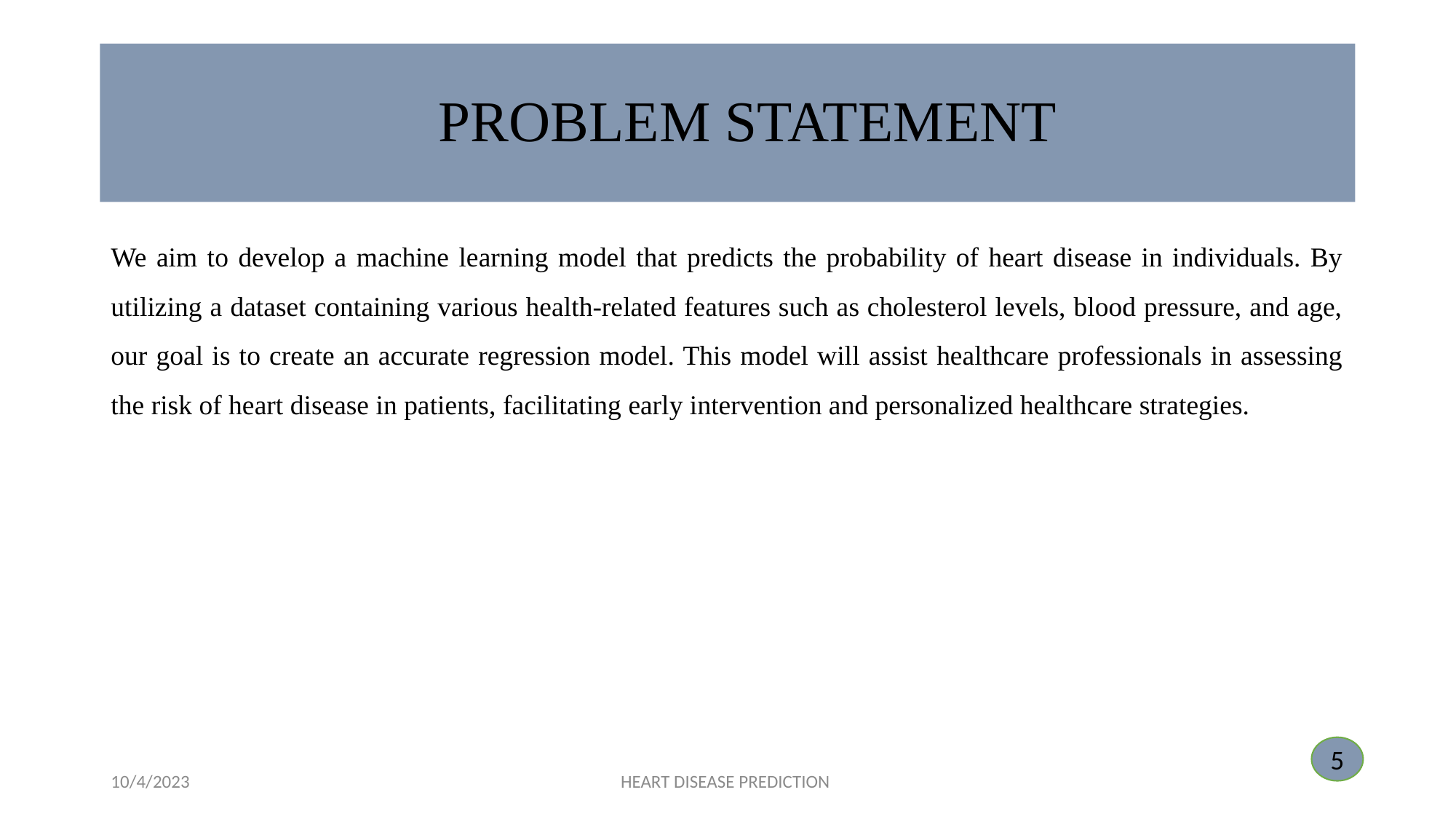

# PROBLEM STATEMENT
We aim to develop a machine learning model that predicts the probability of heart disease in individuals. By utilizing a dataset containing various health-related features such as cholesterol levels, blood pressure, and age, our goal is to create an accurate regression model. This model will assist healthcare professionals in assessing the risk of heart disease in patients, facilitating early intervention and personalized healthcare strategies.
5
10/4/2023
HEART DISEASE PREDICTION